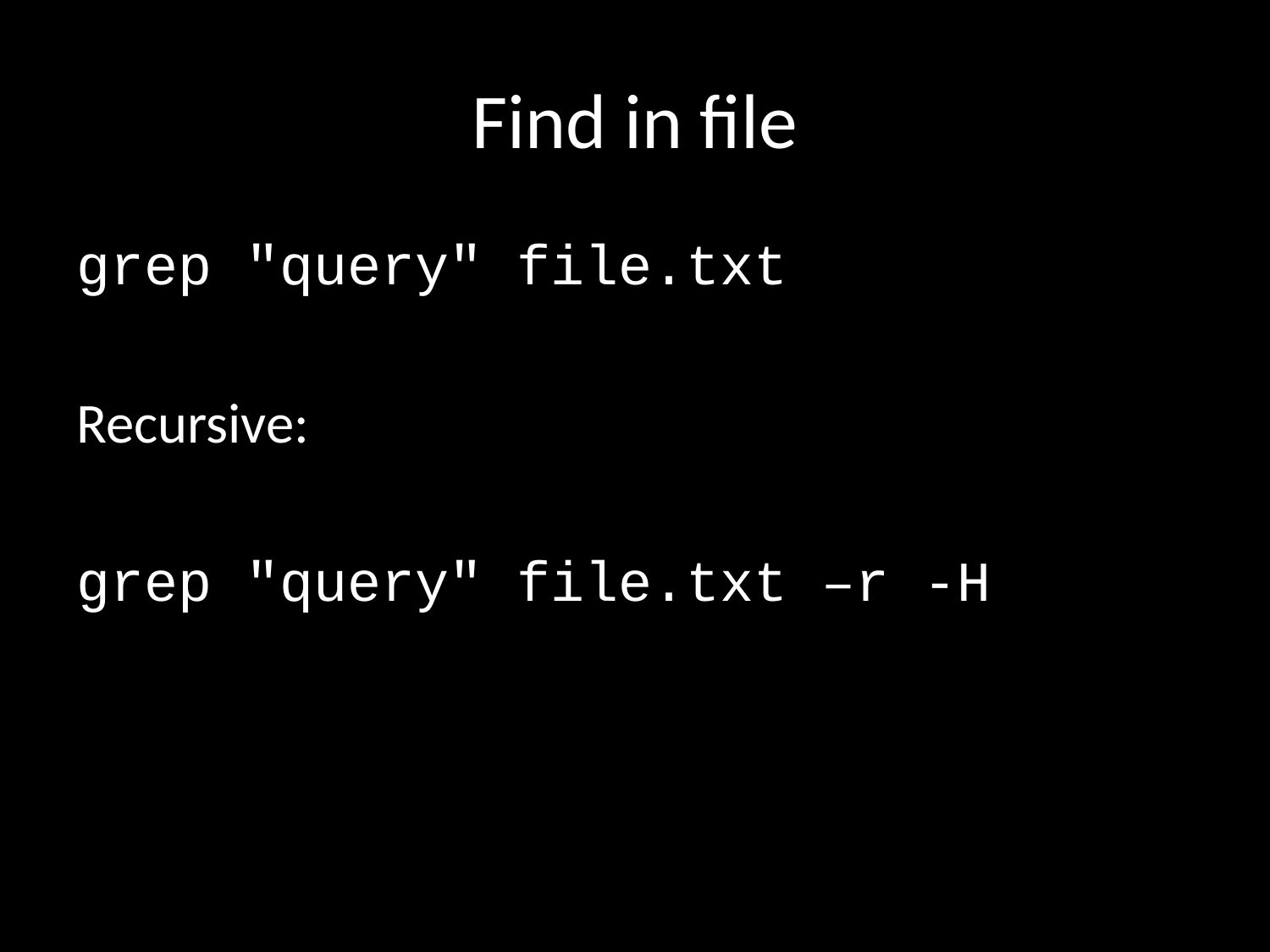

# Find in file
grep "query" file.txt

Recursive:

grep "query" file.txt –r -H